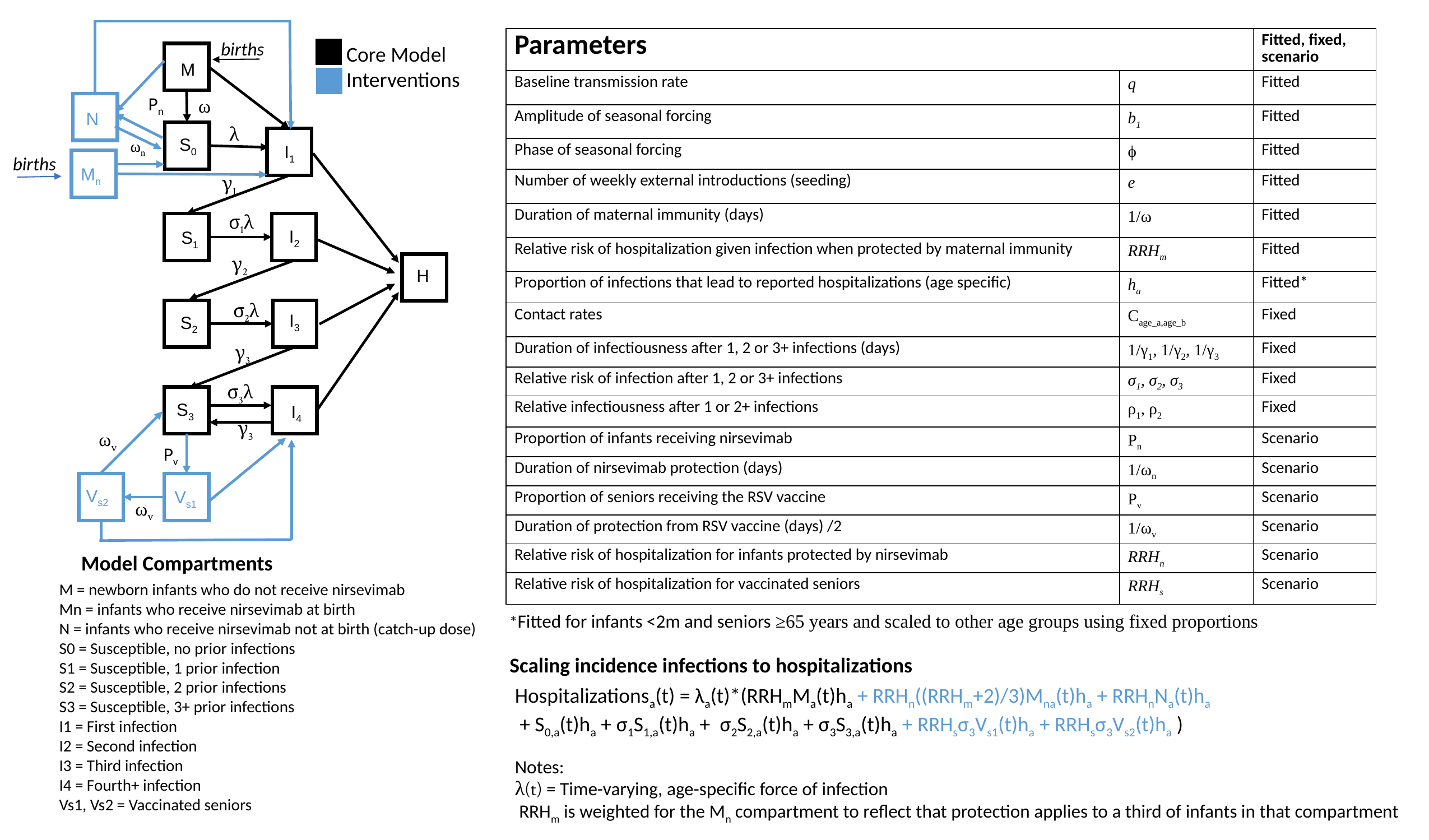

M
Pn
ω

N
λ

S0
ωn
I1

Mn
γ1
σ1λ

I2
S1
γ2

H
σ2λ

I3
S2
γ3
σ3λ

S3
I4
γ3
ωv
Pv

Vs2
Vs1
ωv
Core Model
Interventions

| Parameters |  | Fitted, fixed, scenario |
| --- | --- | --- |
| Baseline transmission rate | q | Fitted |
| Amplitude of seasonal forcing | b1 | Fitted |
| Phase of seasonal forcing | ϕ | Fitted |
| Number of weekly external introductions (seeding) | e | Fitted |
| Duration of maternal immunity (days) | 1/ω | Fitted |
| Relative risk of hospitalization given infection when protected by maternal immunity | RRHm | Fitted |
| Proportion of infections that lead to reported hospitalizations (age specific) | ha | Fitted\* |
| Contact rates | Cage\_a,age\_b | Fixed |
| Duration of infectiousness after 1, 2 or 3+ infections (days) | 1/γ1, 1/γ2, 1/γ3 | Fixed |
| Relative risk of infection after 1, 2 or 3+ infections | σ1, σ2, σ3 | Fixed |
| Relative infectiousness after 1 or 2+ infections | ρ1, ρ2 | Fixed |
| Proportion of infants receiving nirsevimab | Pn | Scenario |
| Duration of nirsevimab protection (days) | 1/ωn | Scenario |
| Proportion of seniors receiving the RSV vaccine | Pv | Scenario |
| Duration of protection from RSV vaccine (days) /2 | 1/ωv | Scenario |
| Relative risk of hospitalization for infants protected by nirsevimab | RRHn | Scenario |
| Relative risk of hospitalization for vaccinated seniors | RRHs | Scenario |
births
births
Model Compartments
M = newborn infants who do not receive nirsevimab
Mn = infants who receive nirsevimab at birth
N = infants who receive nirsevimab not at birth (catch-up dose)
S0 = Susceptible, no prior infections
S1 = Susceptible, 1 prior infection
S2 = Susceptible, 2 prior infections
S3 = Susceptible, 3+ prior infections
I1 = First infection
I2 = Second infection
I3 = Third infection
I4 = Fourth+ infection
Vs1, Vs2 = Vaccinated seniors
*Fitted for infants <2m and seniors ≥65 years and scaled to other age groups using fixed proportions
Scaling incidence infections to hospitalizations
Hospitalizationsa(t) = λa(t)*(RRHmMa(t)ha + RRHn((RRHm+2)/3)Mna(t)ha + RRHnNa(t)ha
 + S0,a(t)ha + σ1S1,a(t)ha +  σ2S2,a(t)ha + σ3S3,a(t)ha + RRHsσ3Vs1(t)ha + RRHsσ3Vs2(t)ha )

Notes:
λ(t) = Time-varying, age-specific force of infection
 RRHm is weighted for the Mn compartment to reflect that protection applies to a third of infants in that compartment